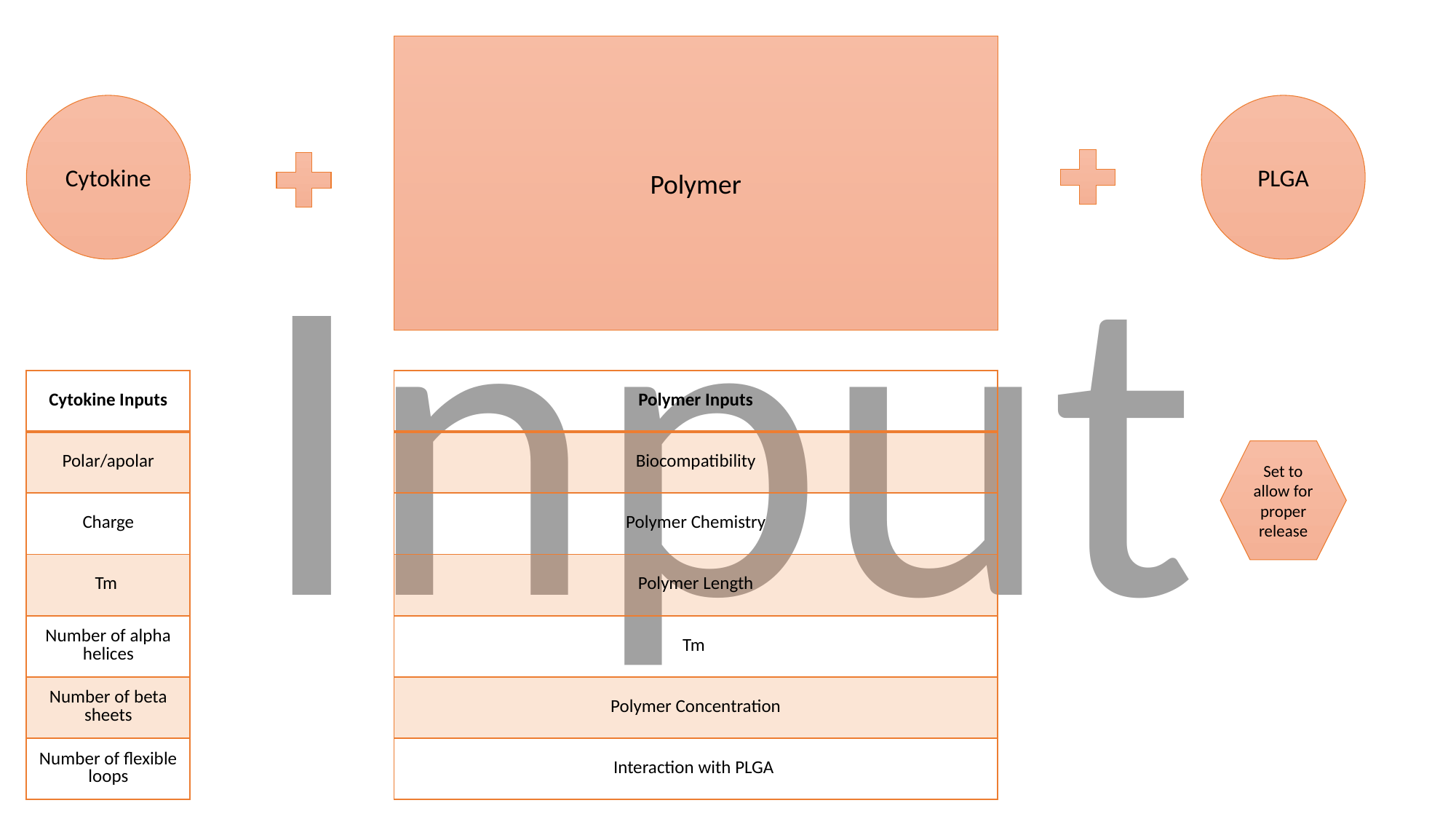

Polymer
Cytokine
PLGA

Input

| Cytokine Inputs |
| --- |
| Polar/apolar |
| Charge |
| Tm |
| Number of alpha helices |
| Number of beta sheets |
| Number of flexible loops |
| Polymer Inputs |
| --- |
| Biocompatibility |
| Polymer Chemistry |
| Polymer Length |
| Tm |
| Polymer Concentration |
| Interaction with PLGA |
Set to allow for proper release